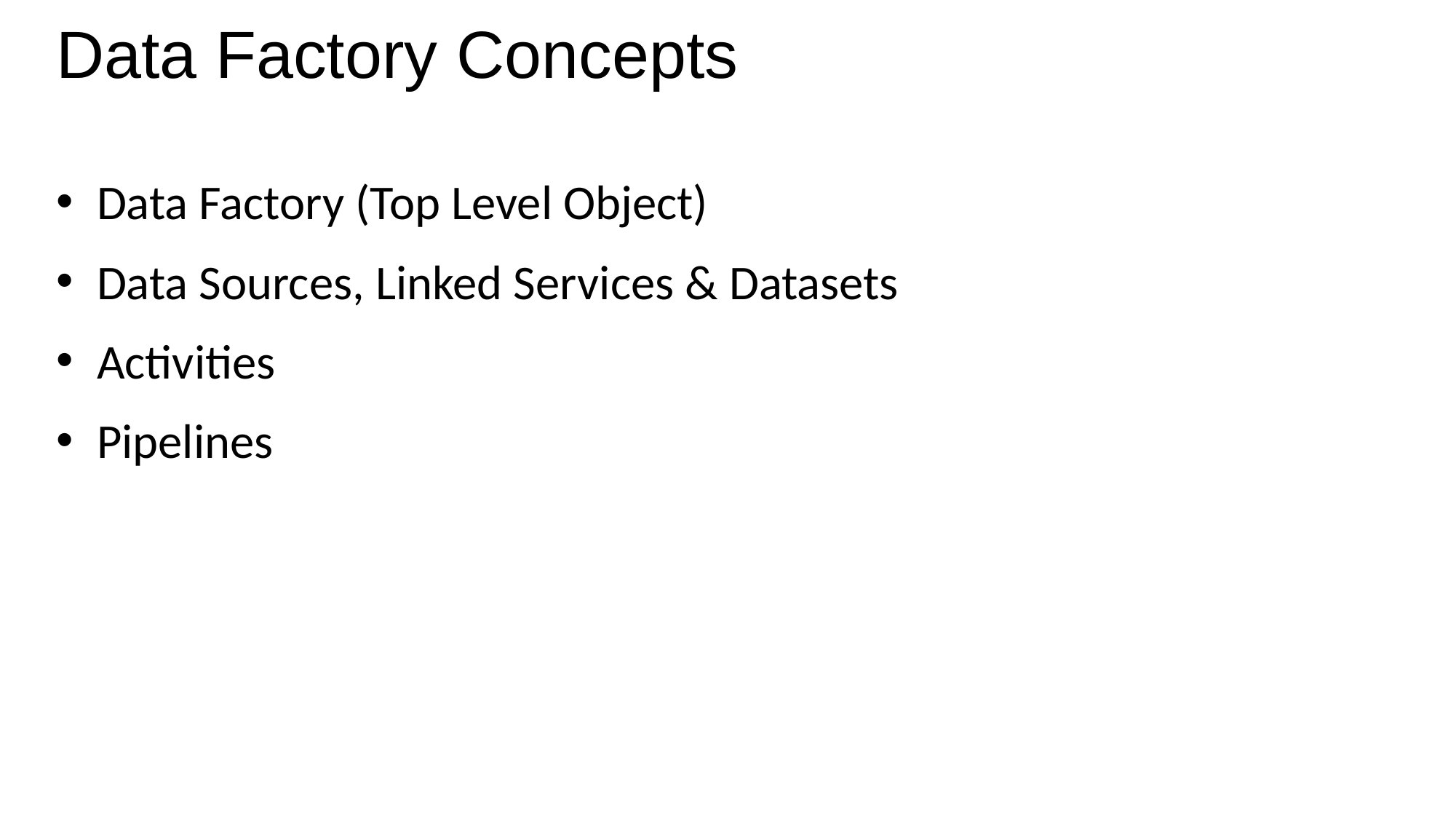

# Data Factory Concepts
Data Factory (Top Level Object)
Data Sources, Linked Services & Datasets
Activities
Pipelines